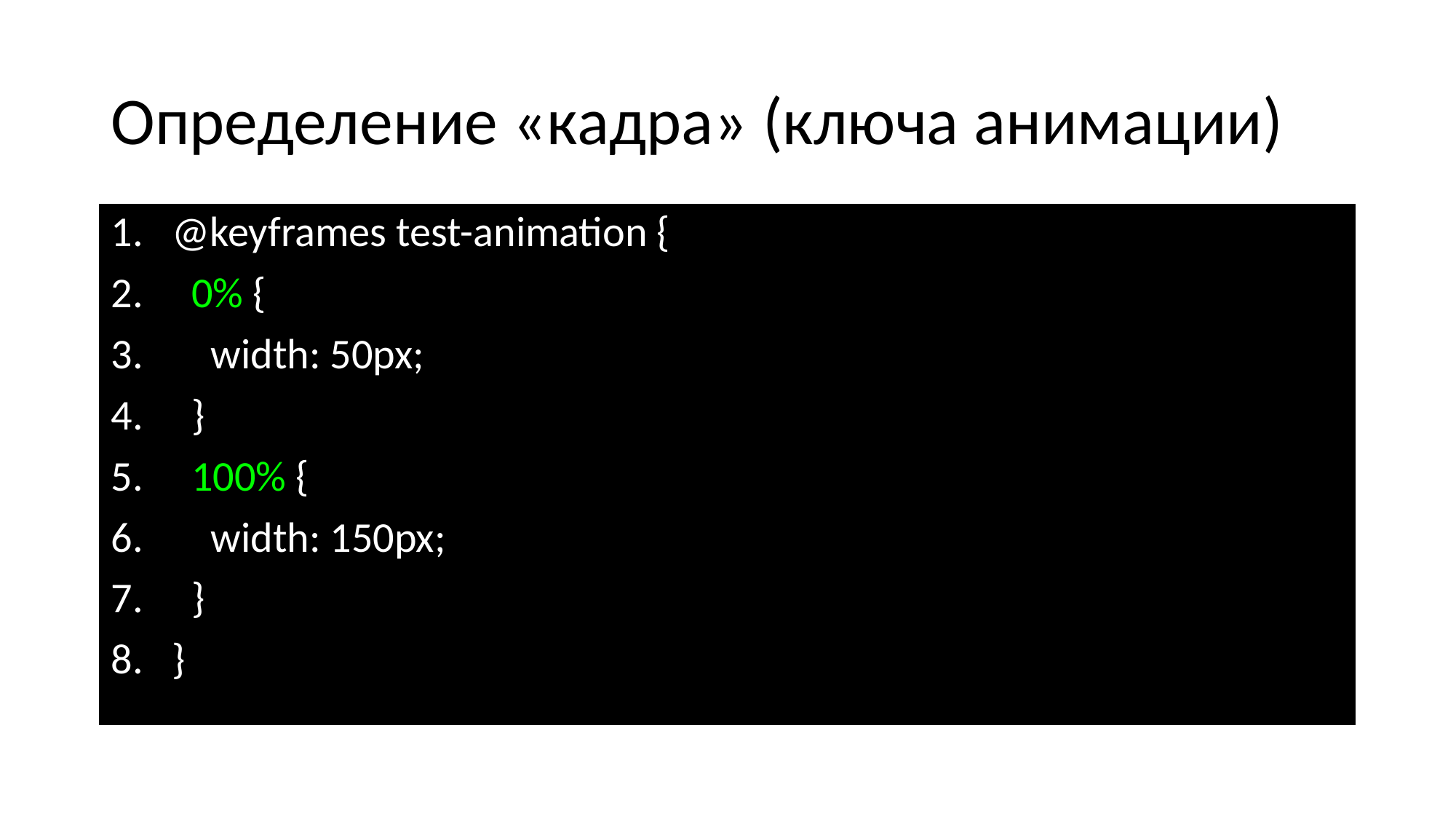

# Определение «кадра» (ключа анимации)
@keyframes test-animation {
  0% {
    width: 50px;
  }
  100% {
    width: 150px;
  }
}